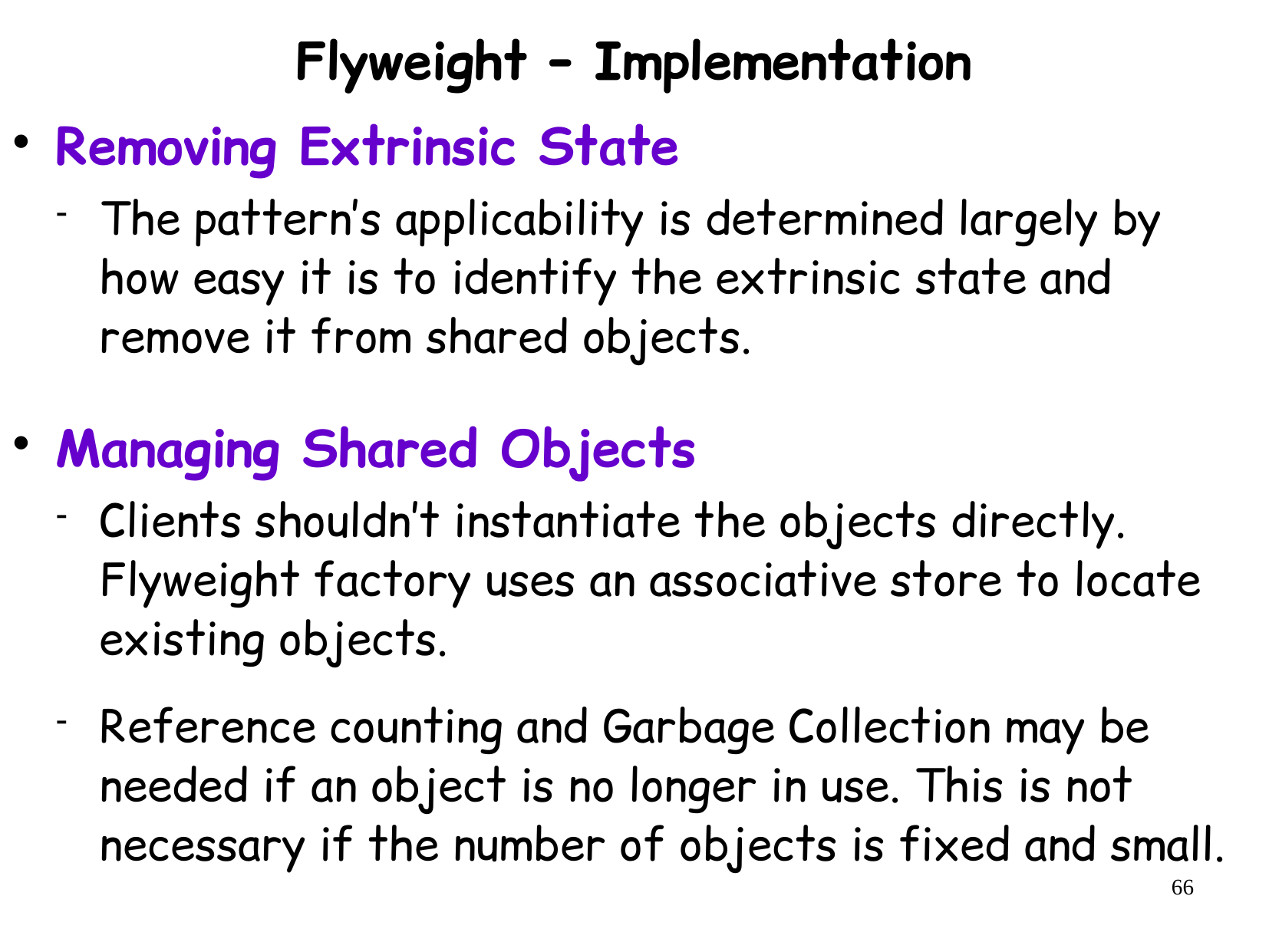

Flyweight – Implementation
Removing Extrinsic State
The pattern’s applicability is determined largely by how easy it is to identify the extrinsic state and remove it from shared objects.
Managing Shared Objects
Clients shouldn’t instantiate the objects directly. Flyweight factory uses an associative store to locate existing objects.
Reference counting and Garbage Collection may be needed if an object is no longer in use. This is not necessary if the number of objects is fixed and small.